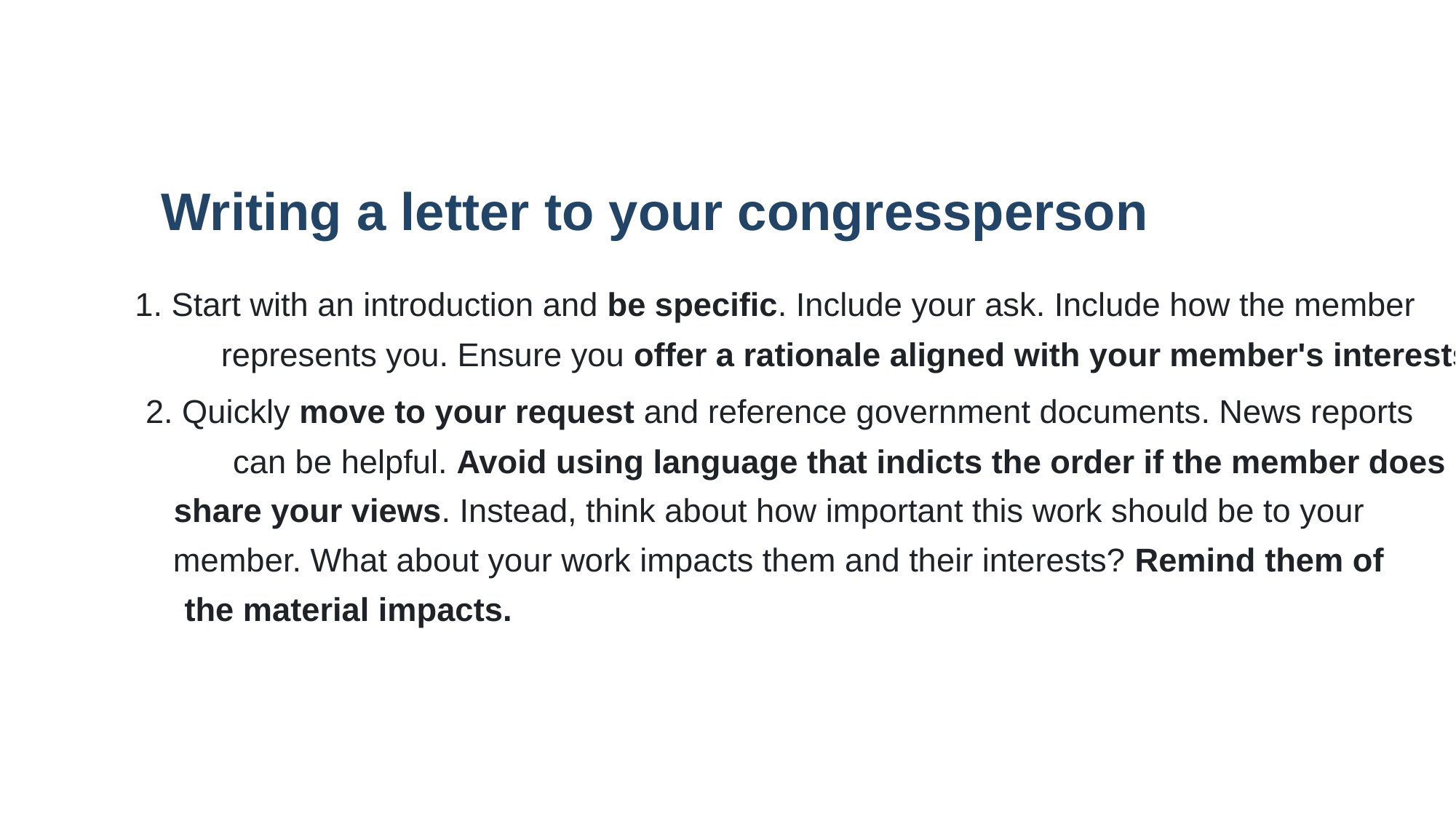

Writing a letter to your congressperson
1. Start with an introduction and be specific. Include your ask. Include how the member
represents you. Ensure you offer a rationale aligned with your member's interests.
2. Quickly move to your request and reference government documents. News reports
can be helpful. Avoid using language that indicts the order if the member does not
share your views. Instead, think about how important this work should be to your
member. What about your work impacts them and their interests? Remind them of
the material impacts.